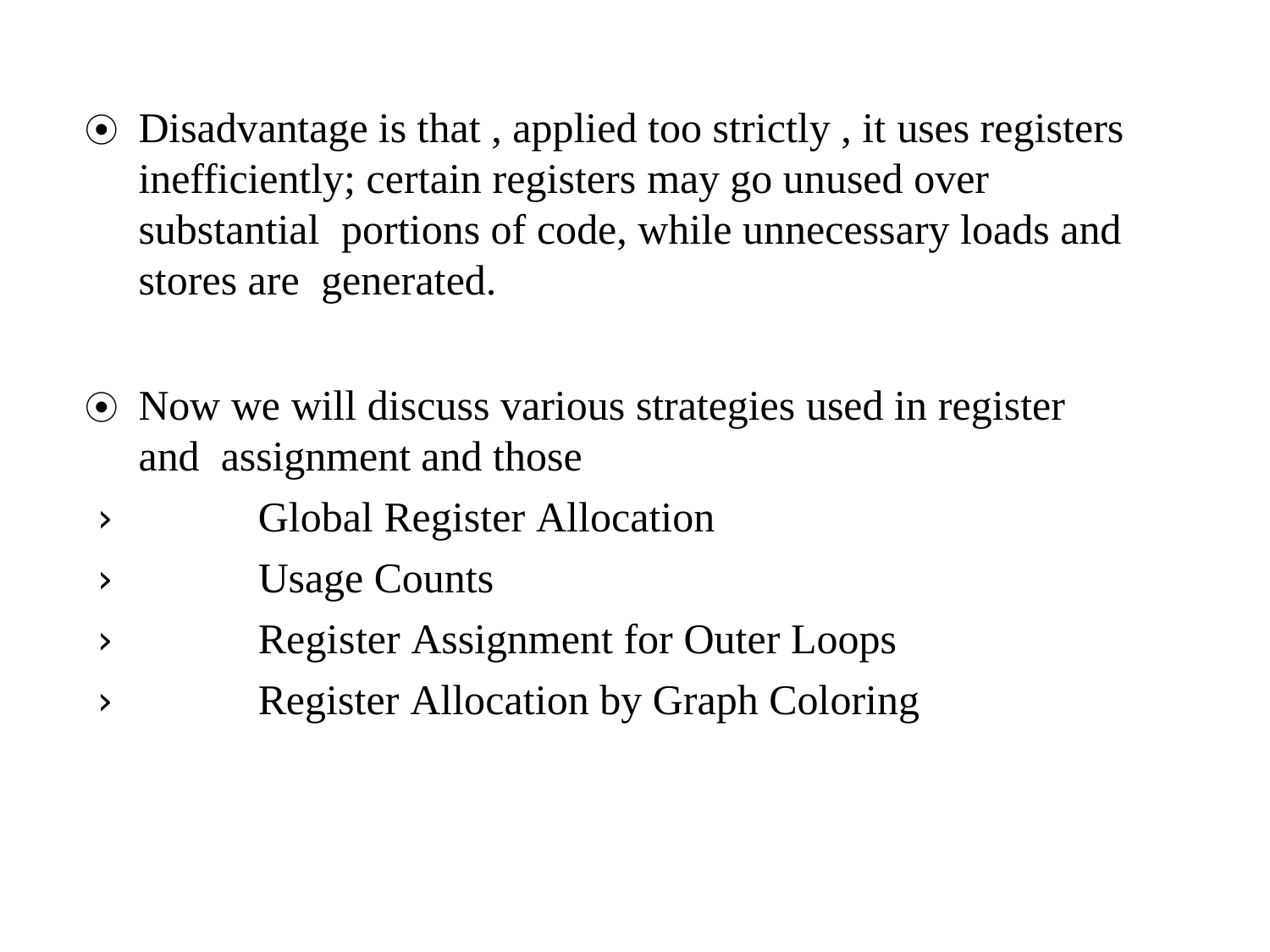

⦿	Disadvantage is that , applied too strictly , it uses registers  inefficiently; certain registers may go unused over substantial  portions of code, while unnecessary loads and stores are  generated.

⦿	Now we will discuss various strategies used in register and  assignment and those
›	Global Register Allocation
›	Usage Counts
›	Register Assignment for Outer Loops
›	Register Allocation by Graph Coloring